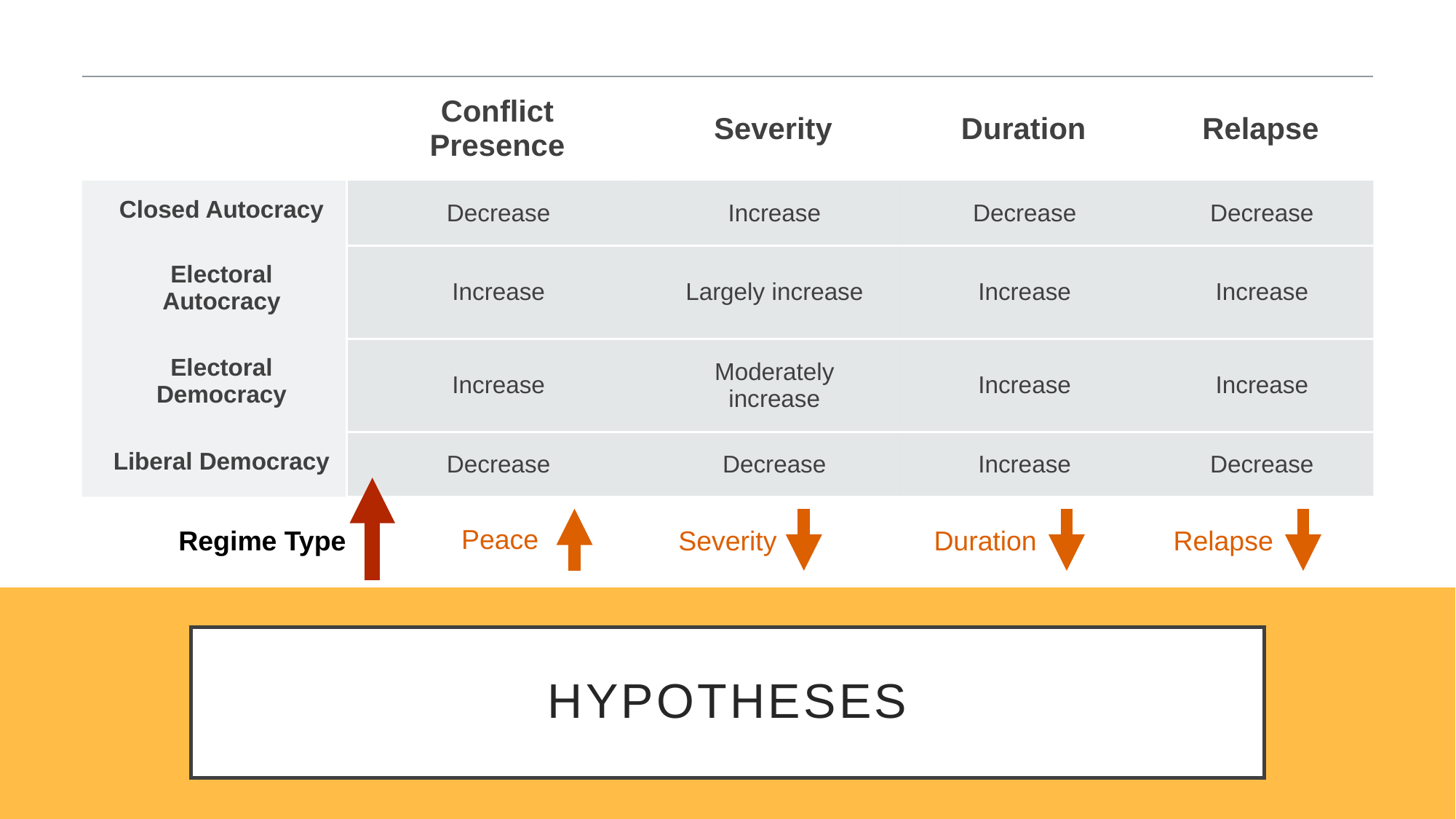

|  | Conflict Presence | Severity | Duration | Relapse |
| --- | --- | --- | --- | --- |
| Closed Autocracy | Decrease | Increase | Decrease | Decrease |
| Electoral Autocracy | Increase | Largely increase | Increase | Increase |
| Electoral Democracy | Increase | Moderately increase | Increase | Increase |
| Liberal Democracy | Decrease | Decrease | Increase | Decrease |
Peace
Regime Type
Severity
Duration
Relapse

# Hypotheses